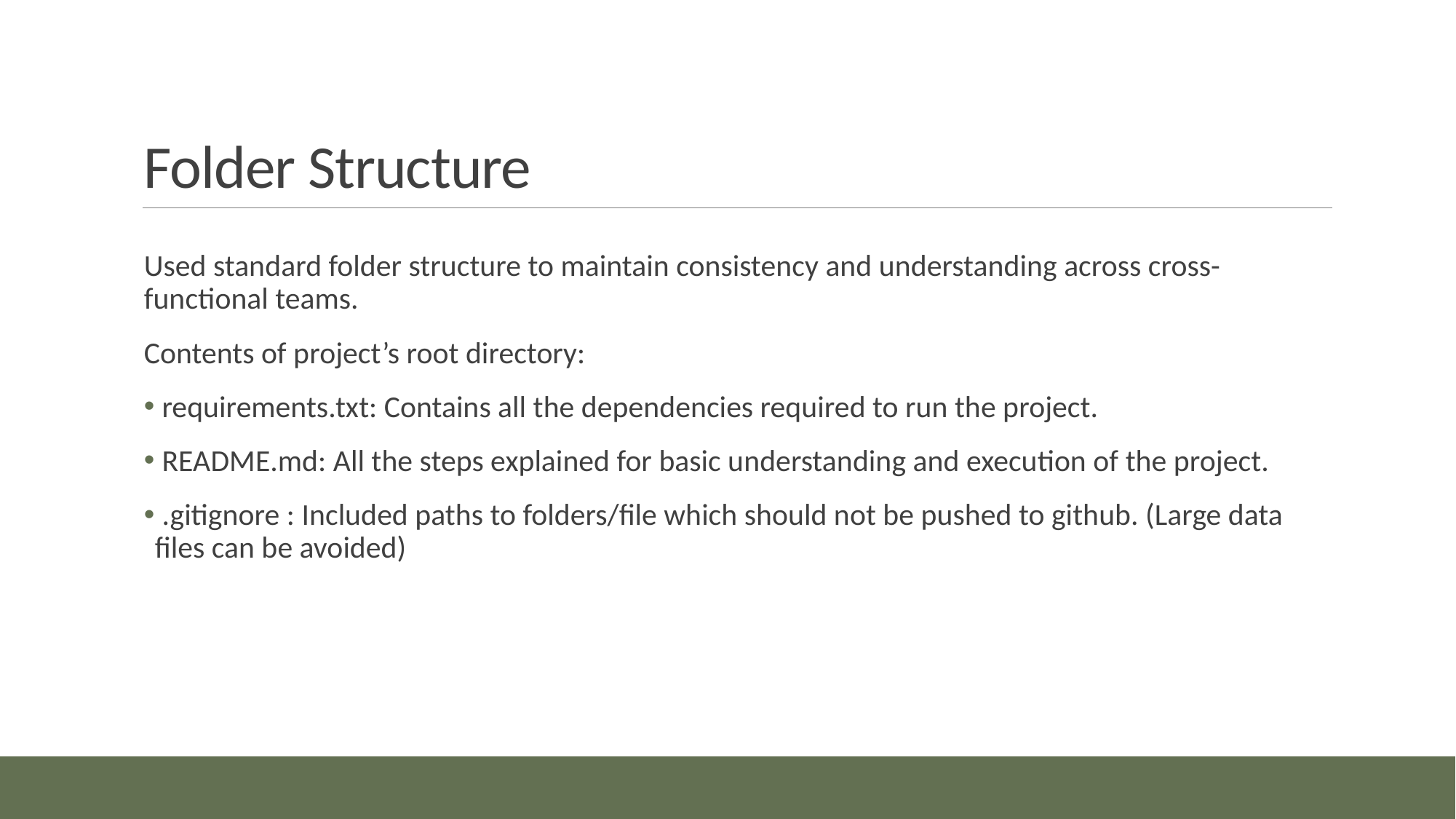

# Folder Structure
Used standard folder structure to maintain consistency and understanding across cross-functional teams.
Contents of project’s root directory:
 requirements.txt: Contains all the dependencies required to run the project.
 README.md: All the steps explained for basic understanding and execution of the project.
 .gitignore : Included paths to folders/file which should not be pushed to github. (Large data files can be avoided)